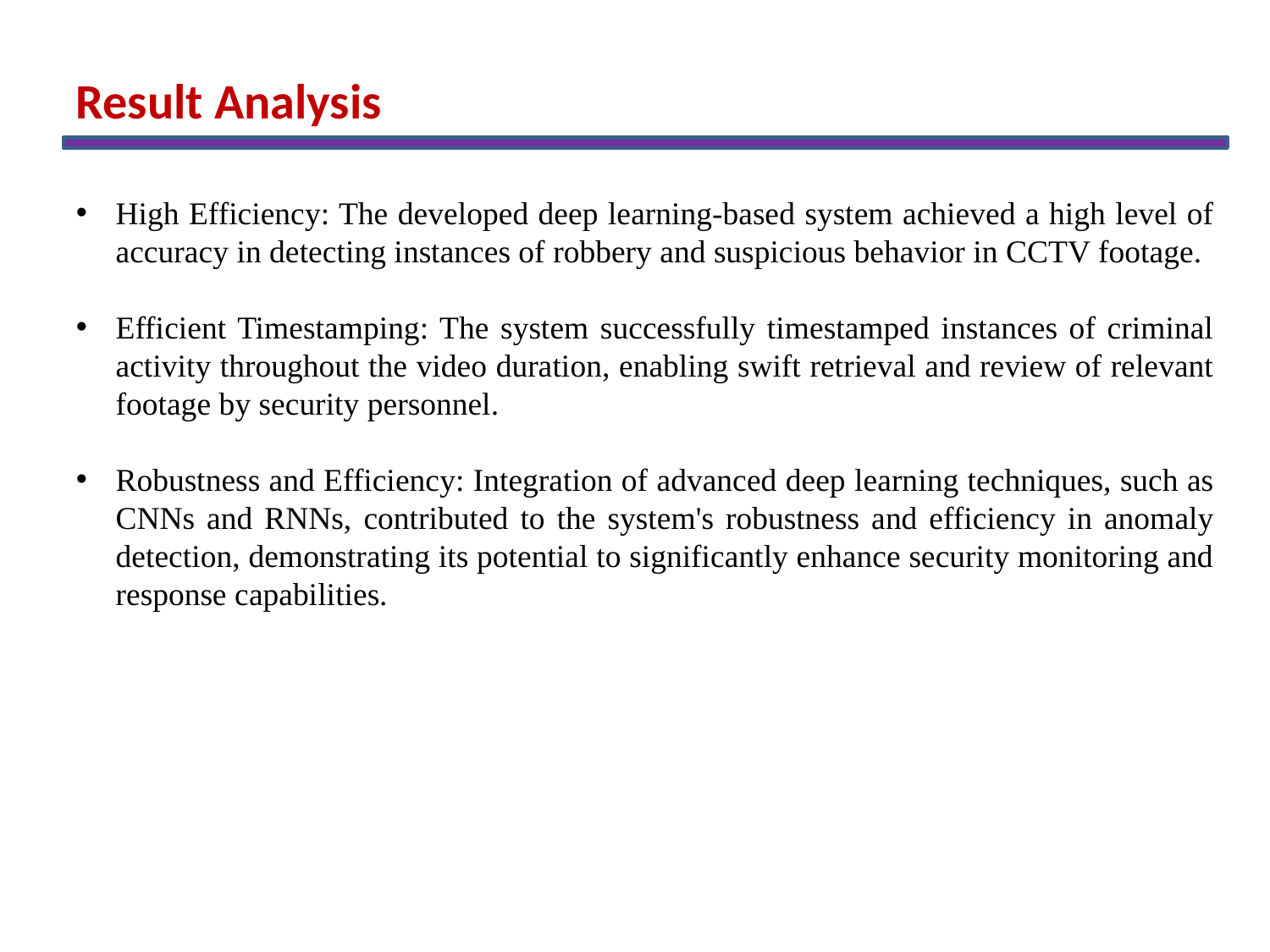

Result Analysis

High Efficiency: The developed deep learning-based system achieved a high level of accuracy in detecting instances of robbery and suspicious behavior in CCTV footage.

Efficient Timestamping: The system successfully timestamped instances of criminal activity throughout the video duration, enabling swift retrieval and review of relevant footage by security personnel.

Robustness and Efficiency: Integration of advanced deep learning techniques, such as CNNs and RNNs, contributed to the system's robustness and efficiency in anomaly detection, demonstrating its potential to significantly enhance security monitoring and response capabilities.